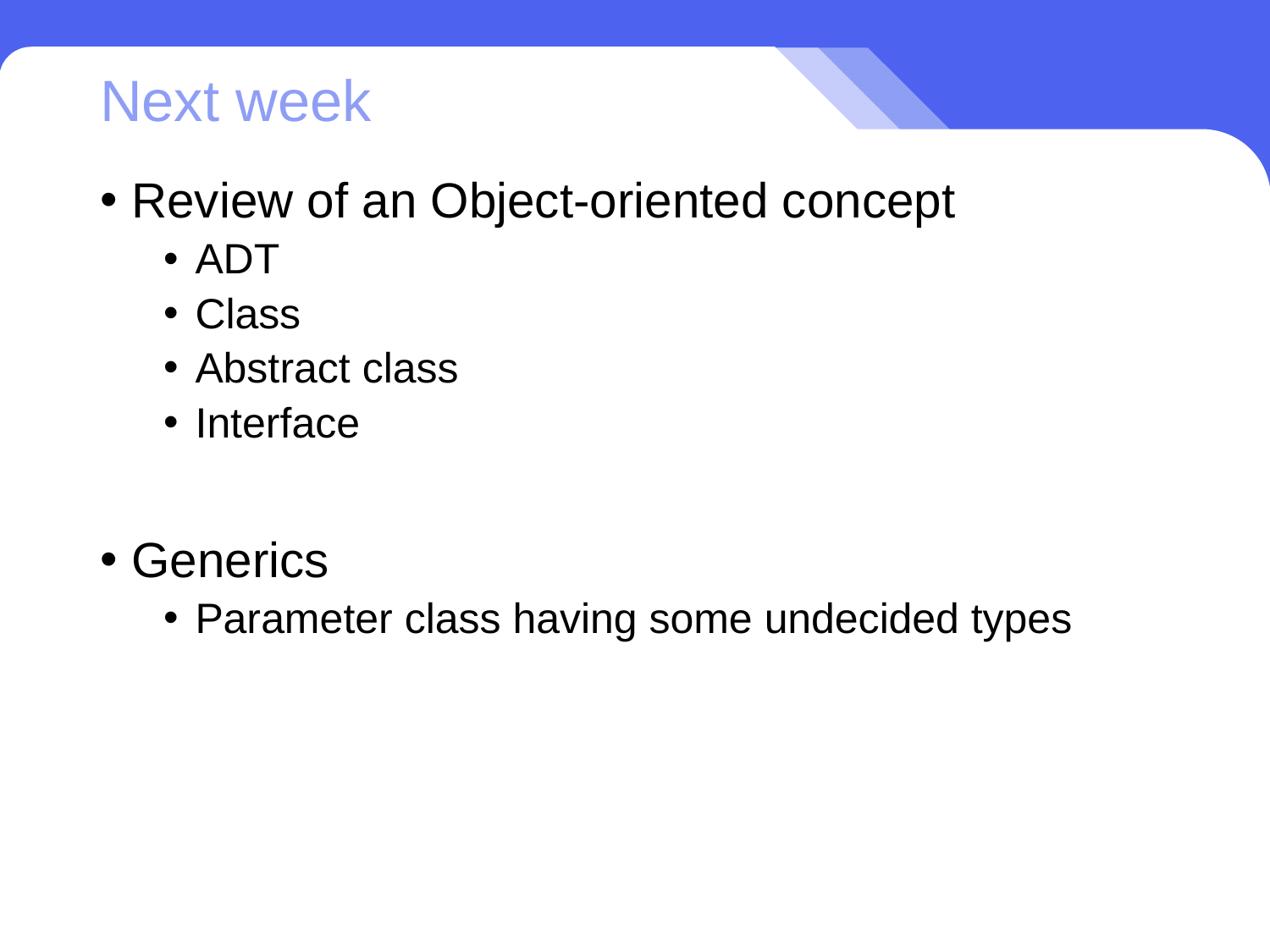

# Next week
Review of an Object-oriented concept
ADT
Class
Abstract class
Interface

Generics
Parameter class having some undecided types